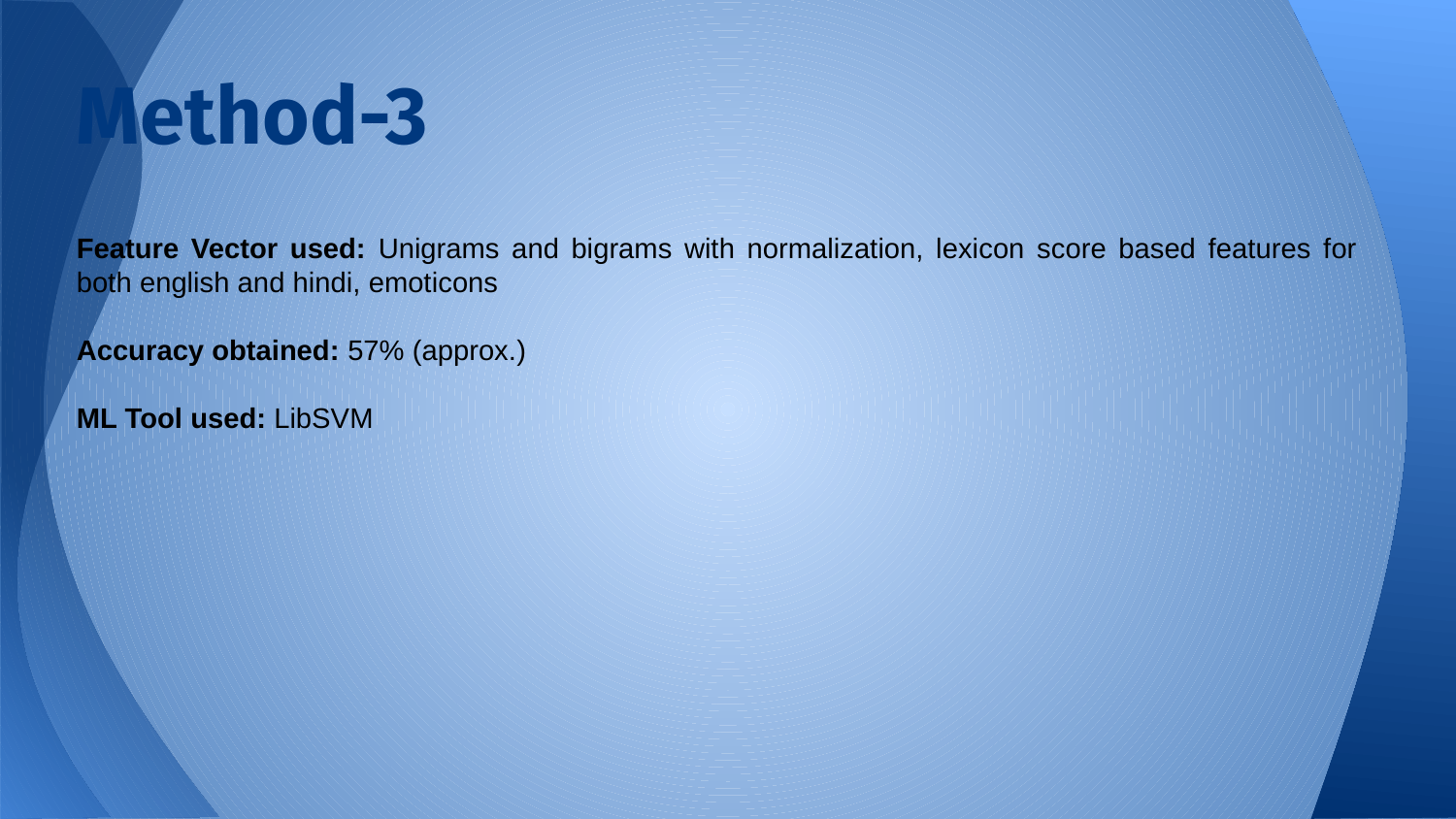

# Method-3

Feature Vector used: Unigrams and bigrams with normalization, lexicon score based features for both english and hindi, emoticons

Accuracy obtained: 57% (approx.)

ML Tool used: LibSVM